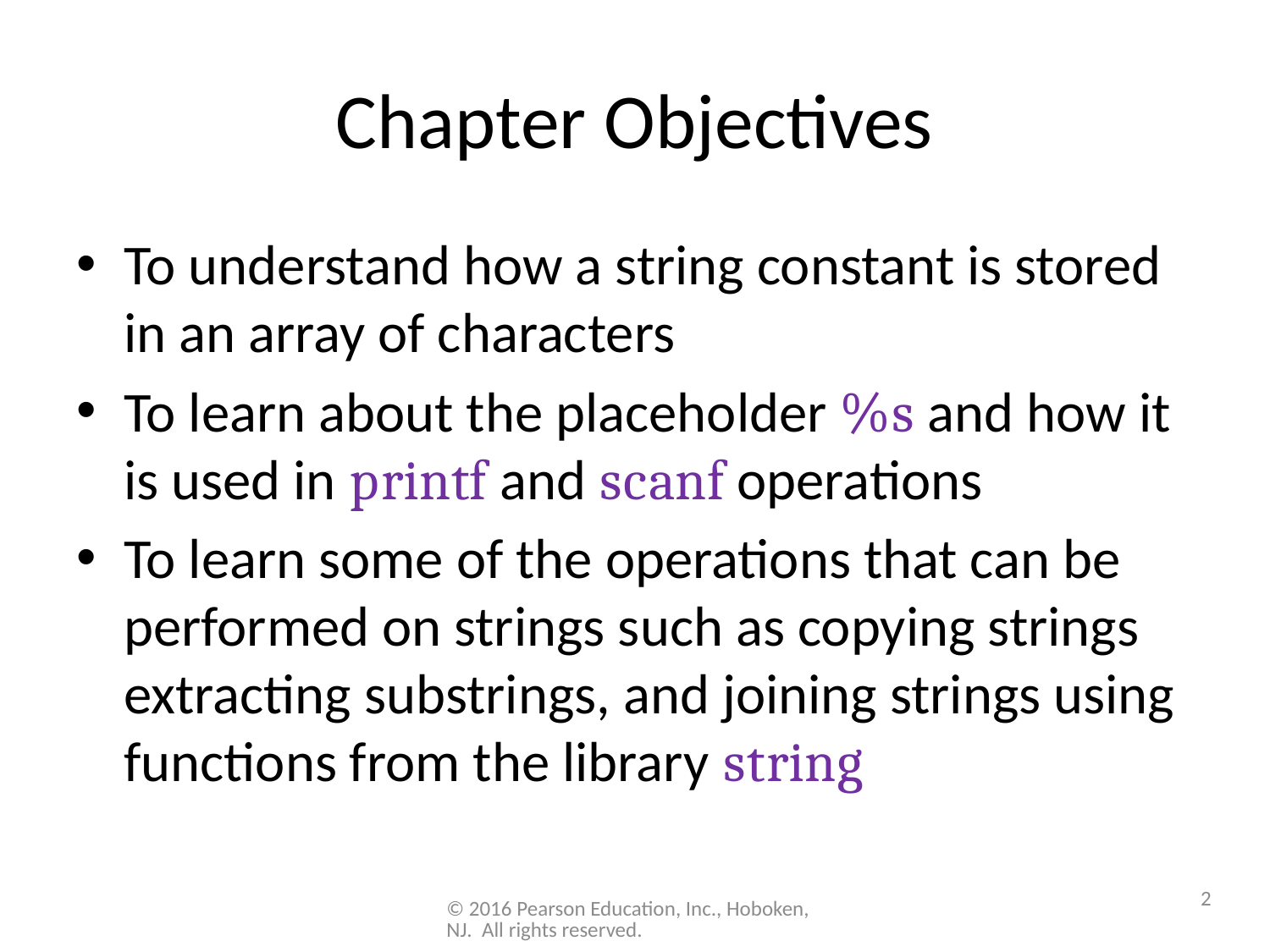

# Chapter Objectives
To understand how a string constant is stored in an array of characters
To learn about the placeholder %s and how it is used in printf and scanf operations
To learn some of the operations that can be performed on strings such as copying strings extracting substrings, and joining strings using functions from the library string
2
© 2016 Pearson Education, Inc., Hoboken, NJ.  All rights reserved.